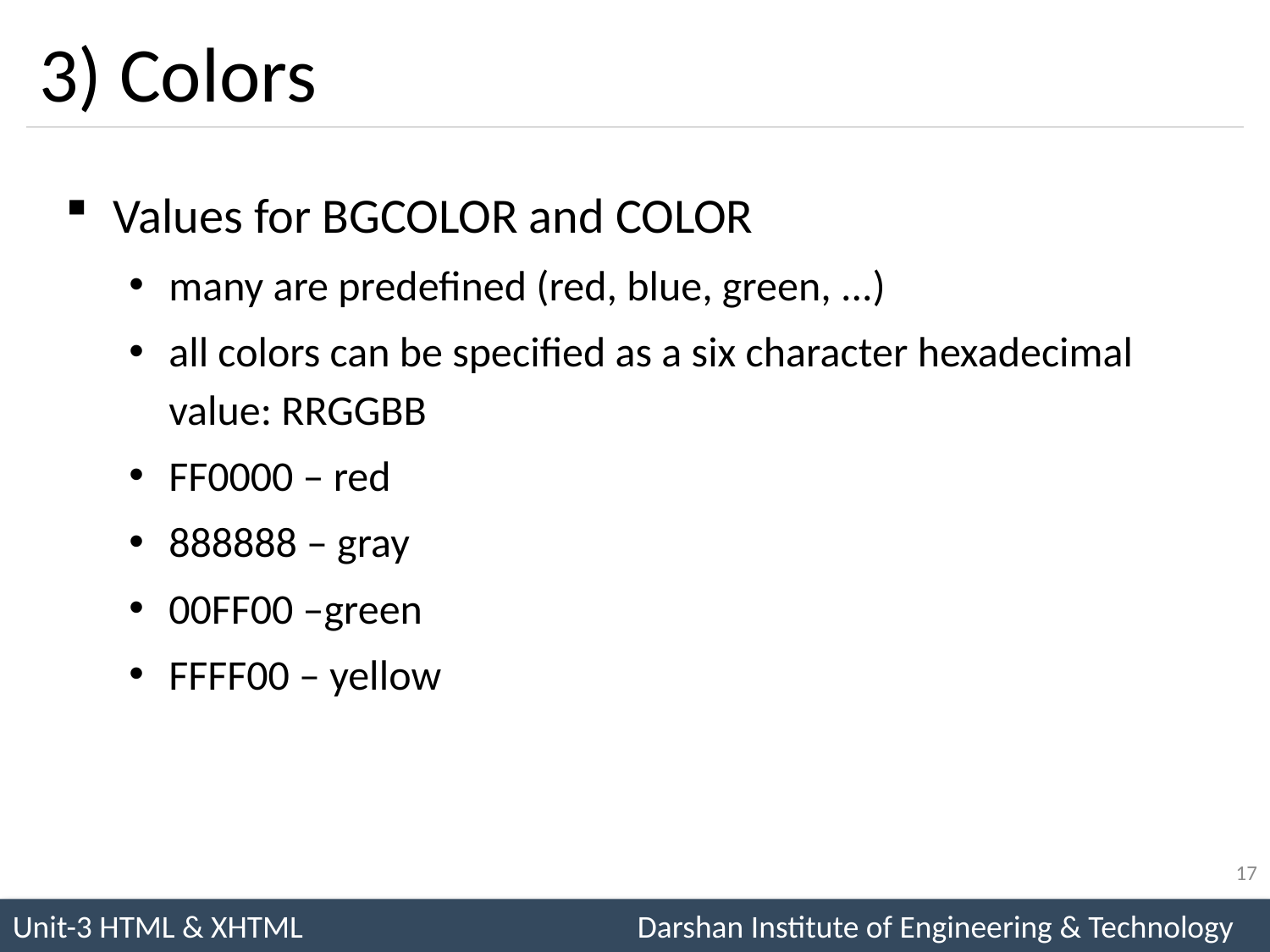

# 3) Colors
Values for BGCOLOR and COLOR
many are predefined (red, blue, green, ...)
all colors can be specified as a six character hexadecimal value: RRGGBB
FF0000 – red
888888 – gray
00FF00 –green
FFFF00 – yellow
17